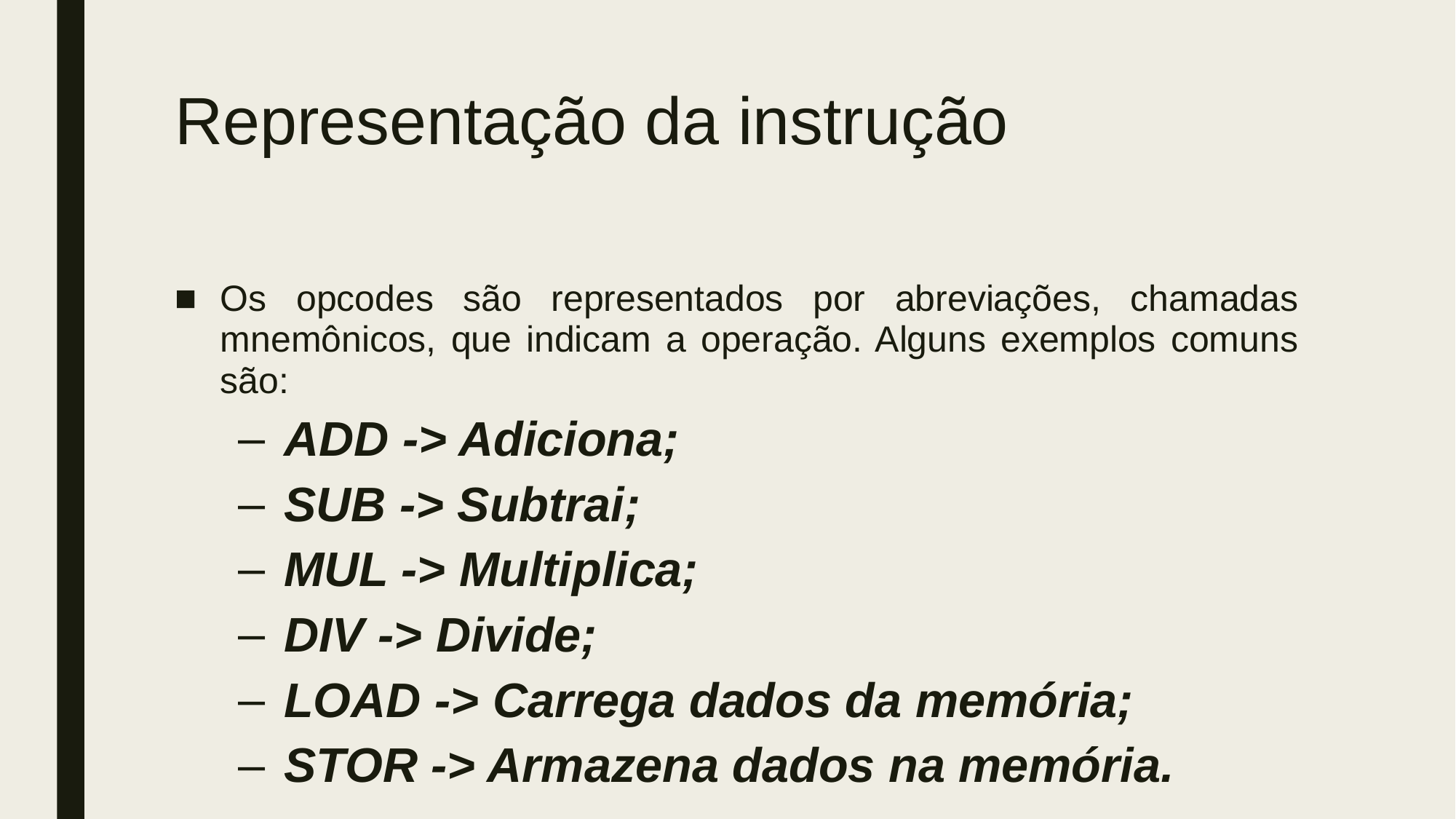

# Representação da instrução
Os opcodes são representados por abreviações, chamadas mnemônicos, que indicam a operação. Alguns exemplos comuns são:
ADD -> Adiciona;
SUB -> Subtrai;
MUL -> Multiplica;
DIV -> Divide;
LOAD -> Carrega dados da memória;
STOR -> Armazena dados na memória.